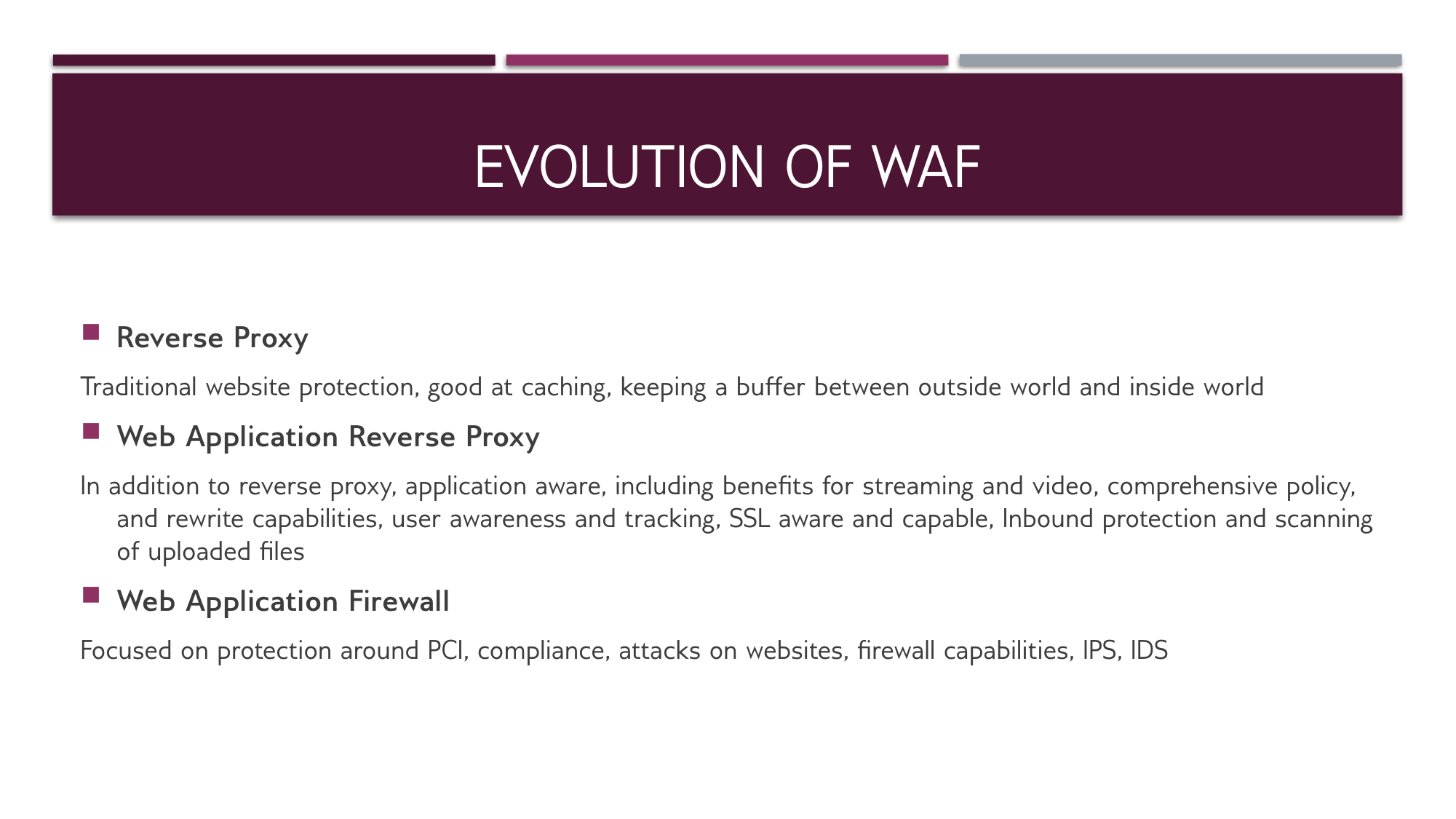

# Evolution of waf

Reverse Proxy
Traditional website protection, good at caching, keeping a buffer between outside world and inside world
Web Application Reverse Proxy
In addition to reverse proxy, application aware, including benefits for streaming and video, comprehensive policy, and rewrite capabilities, user awareness and tracking, SSL aware and capable, Inbound protection and scanning of uploaded files
Web Application Firewall
Focused on protection around PCI, compliance, attacks on websites, firewall capabilities, IPS, IDS